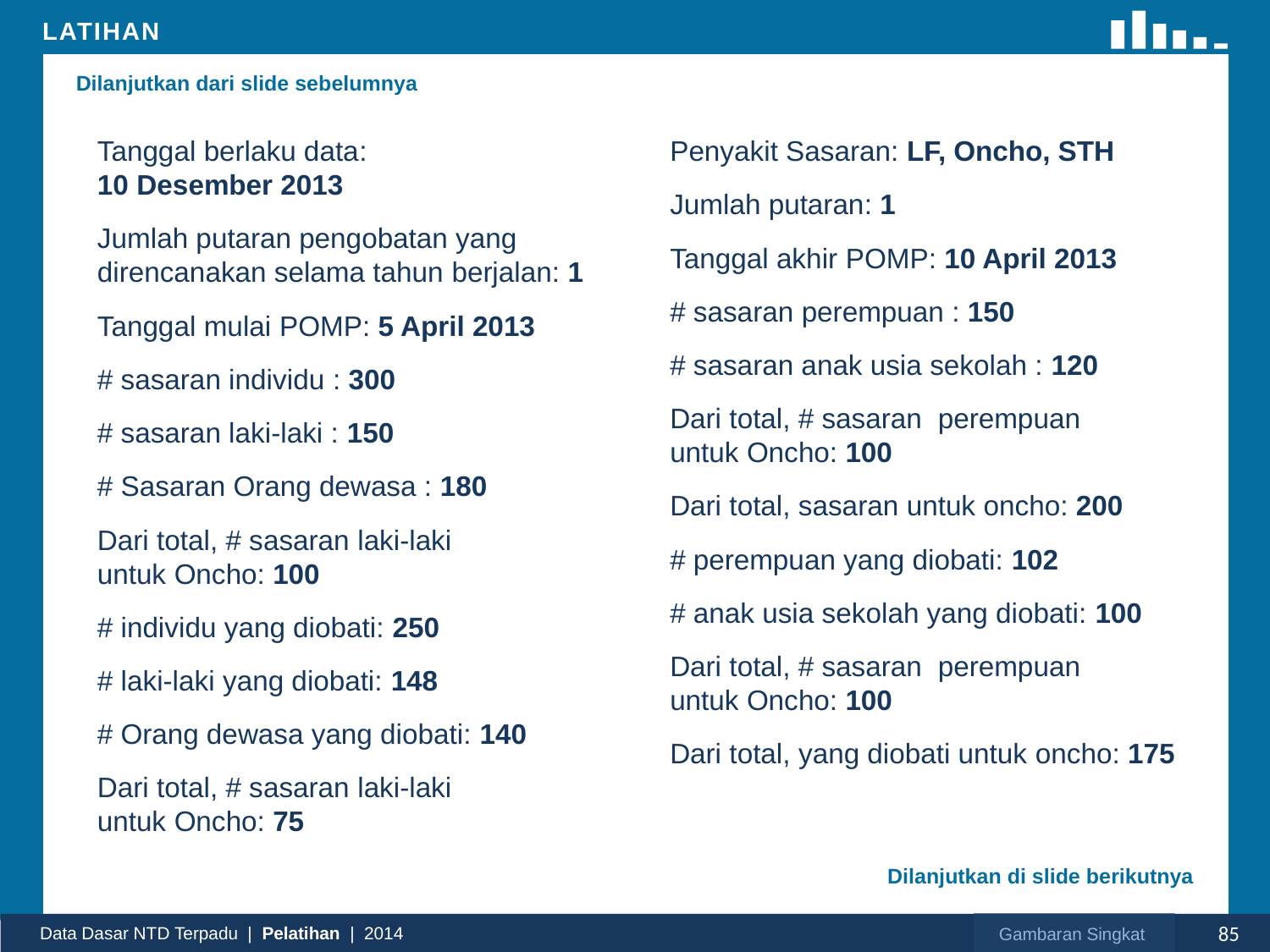

Tanggal berlaku data:
10 Desember 2013
Jumlah putaran pengobatan yang direncanakan selama tahun berjalan: 1
Tanggal mulai POMP: 5 April 2013
# sasaran individu : 300
# sasaran laki-laki : 150
# Sasaran Orang dewasa : 180
Dari total, # sasaran laki-laki
untuk Oncho: 100
# individu yang diobati: 250
# laki-laki yang diobati: 148
# Orang dewasa yang diobati: 140
Dari total, # sasaran laki-laki
untuk Oncho: 75
Penyakit Sasaran: LF, Oncho, STH
Jumlah putaran: 1
Tanggal akhir POMP: 10 April 2013
# sasaran perempuan : 150
# sasaran anak usia sekolah : 120
Dari total, # sasaran  perempuan
untuk Oncho: 100
Dari total, sasaran untuk oncho: 200
# perempuan yang diobati: 102
# anak usia sekolah yang diobati: 100
Dari total, # sasaran  perempuan
untuk Oncho: 100
Dari total, yang diobati untuk oncho: 175